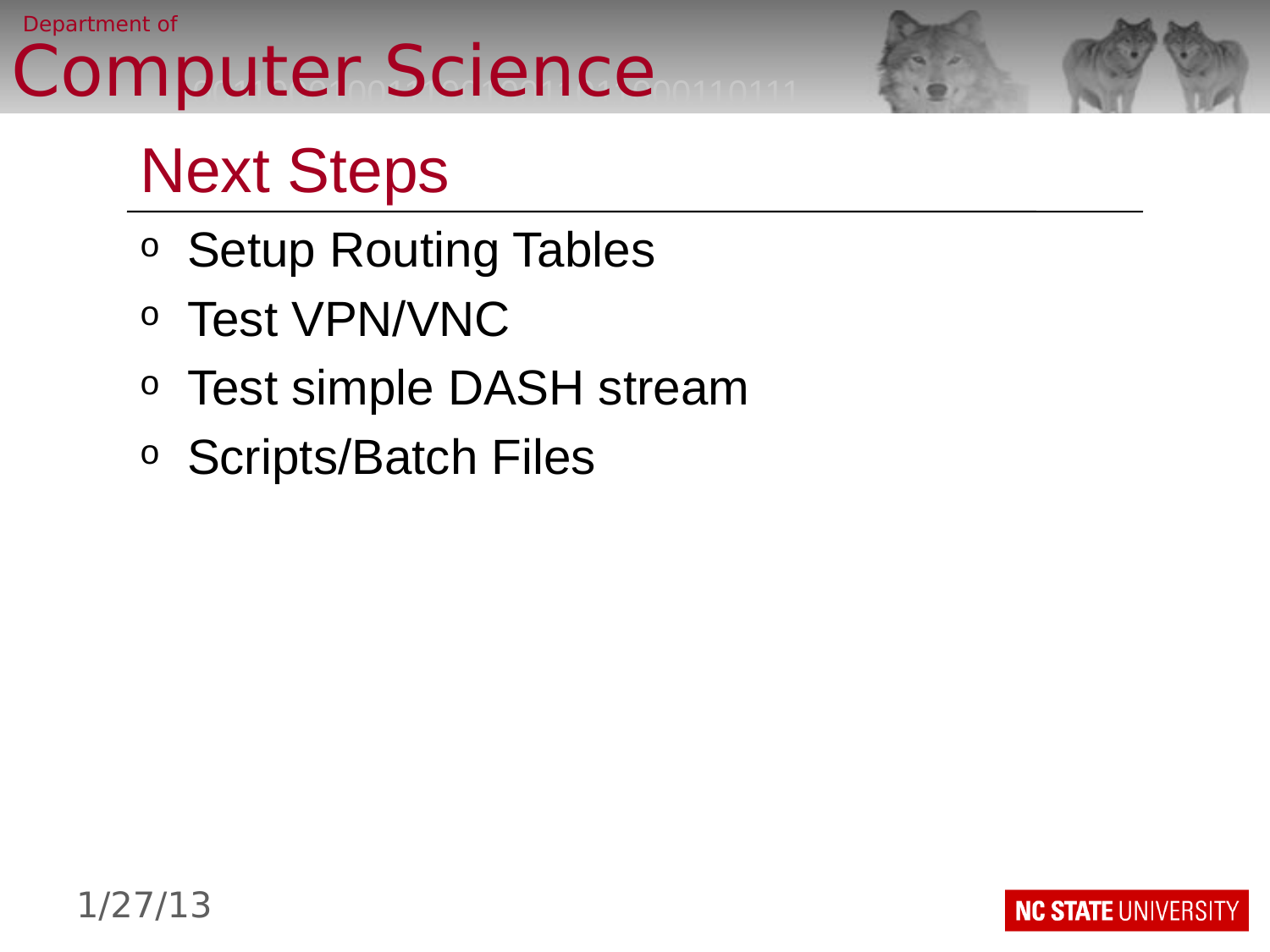

# Next Steps
Setup Routing Tables
Test VPN/VNC
Test simple DASH stream
Scripts/Batch Files
1/27/13